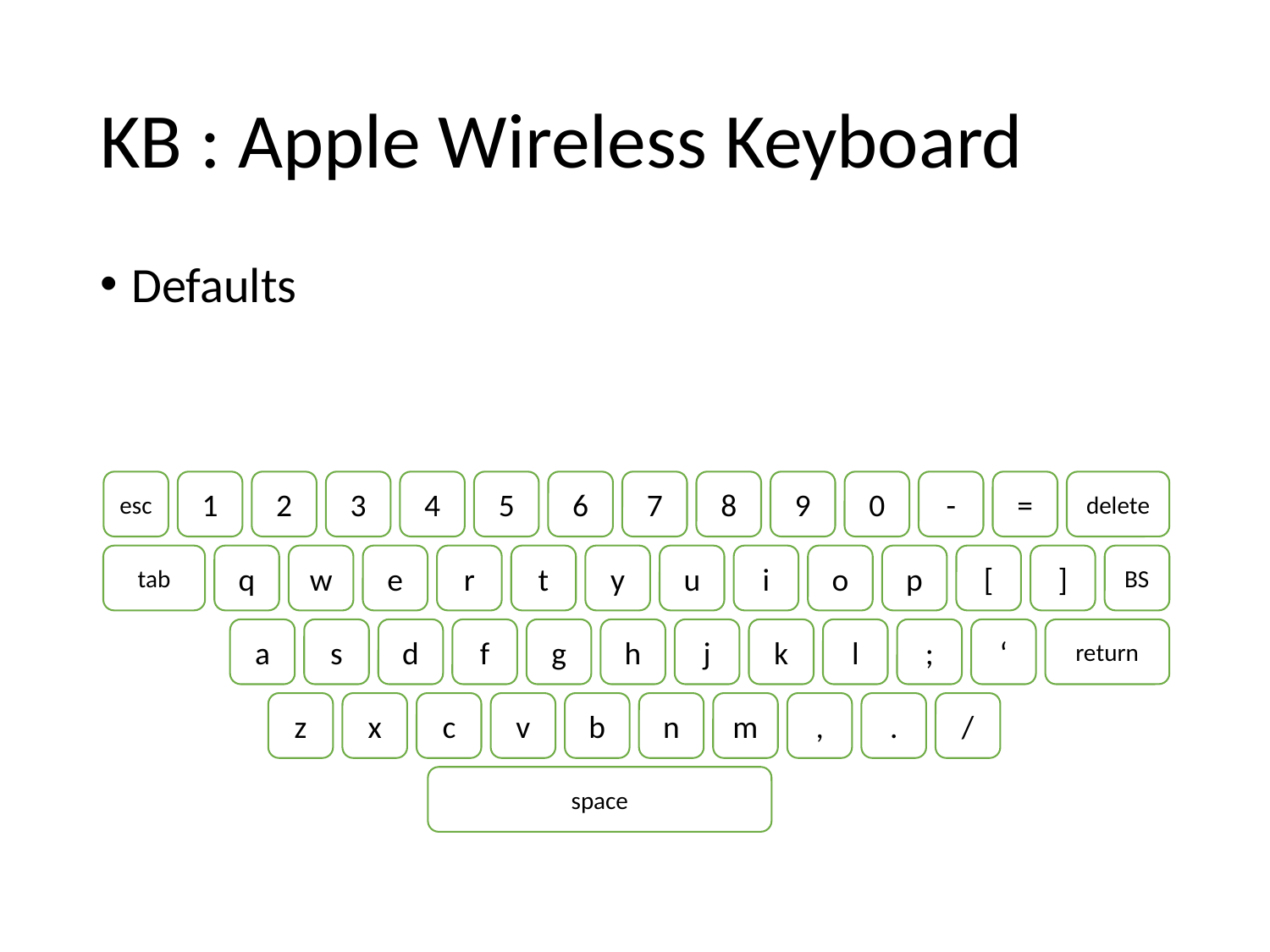

# KB : Apple Wireless Keyboard
Defaults
esc
1
2
3
4
5
6
7
8
9
0
-
=
delete
tab
q
w
e
r
t
y
u
i
o
p
[
]
BS
a
s
d
f
g
h
j
k
l
;
‘
return
z
x
c
v
b
n
m
,
.
/
space